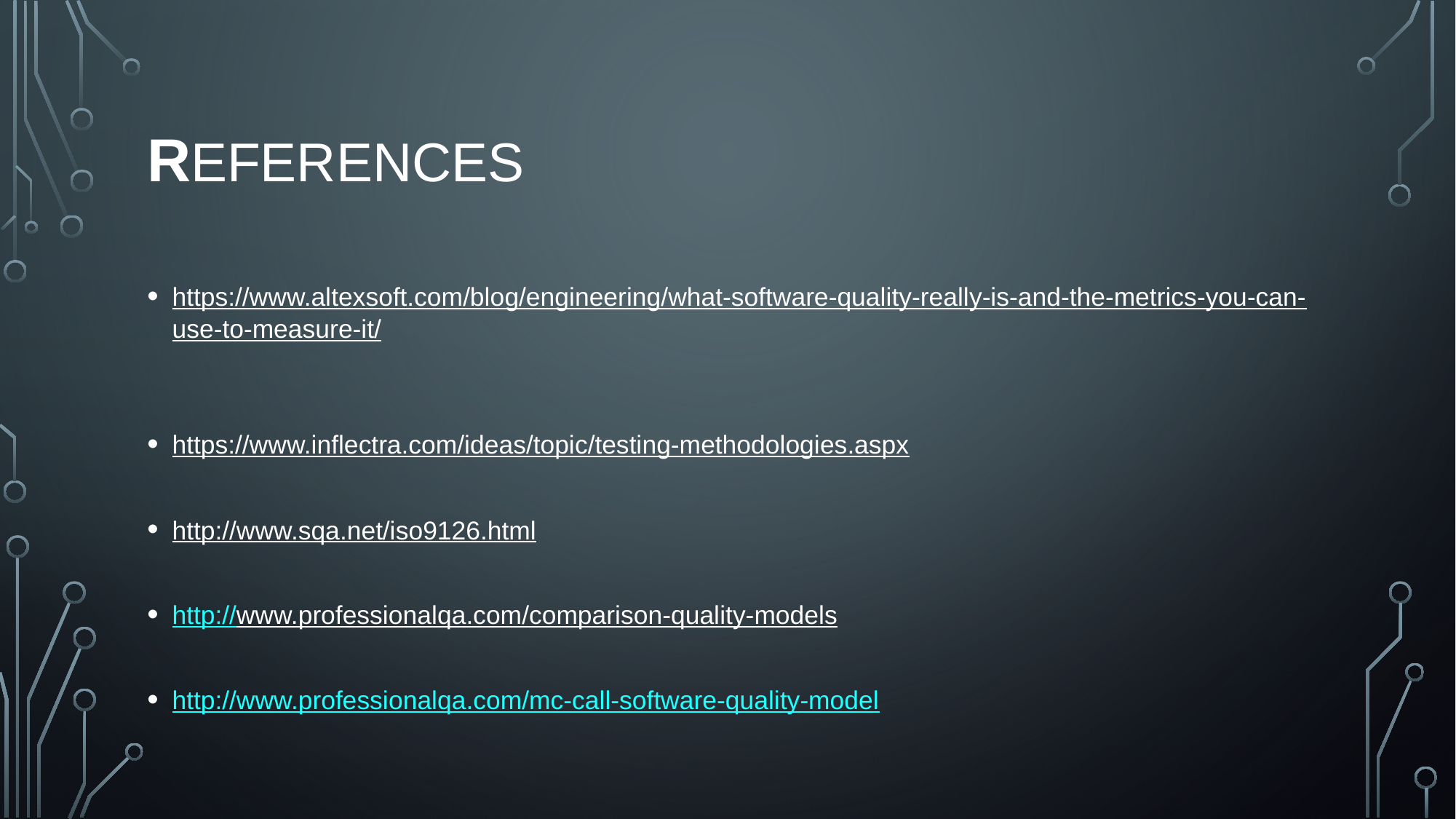

# References
https://www.altexsoft.com/blog/engineering/what-software-quality-really-is-and-the-metrics-you-can-use-to-measure-it/
https://www.inflectra.com/ideas/topic/testing-methodologies.aspx
http://www.sqa.net/iso9126.html
http://www.professionalqa.com/comparison-quality-models
http://www.professionalqa.com/mc-call-software-quality-model